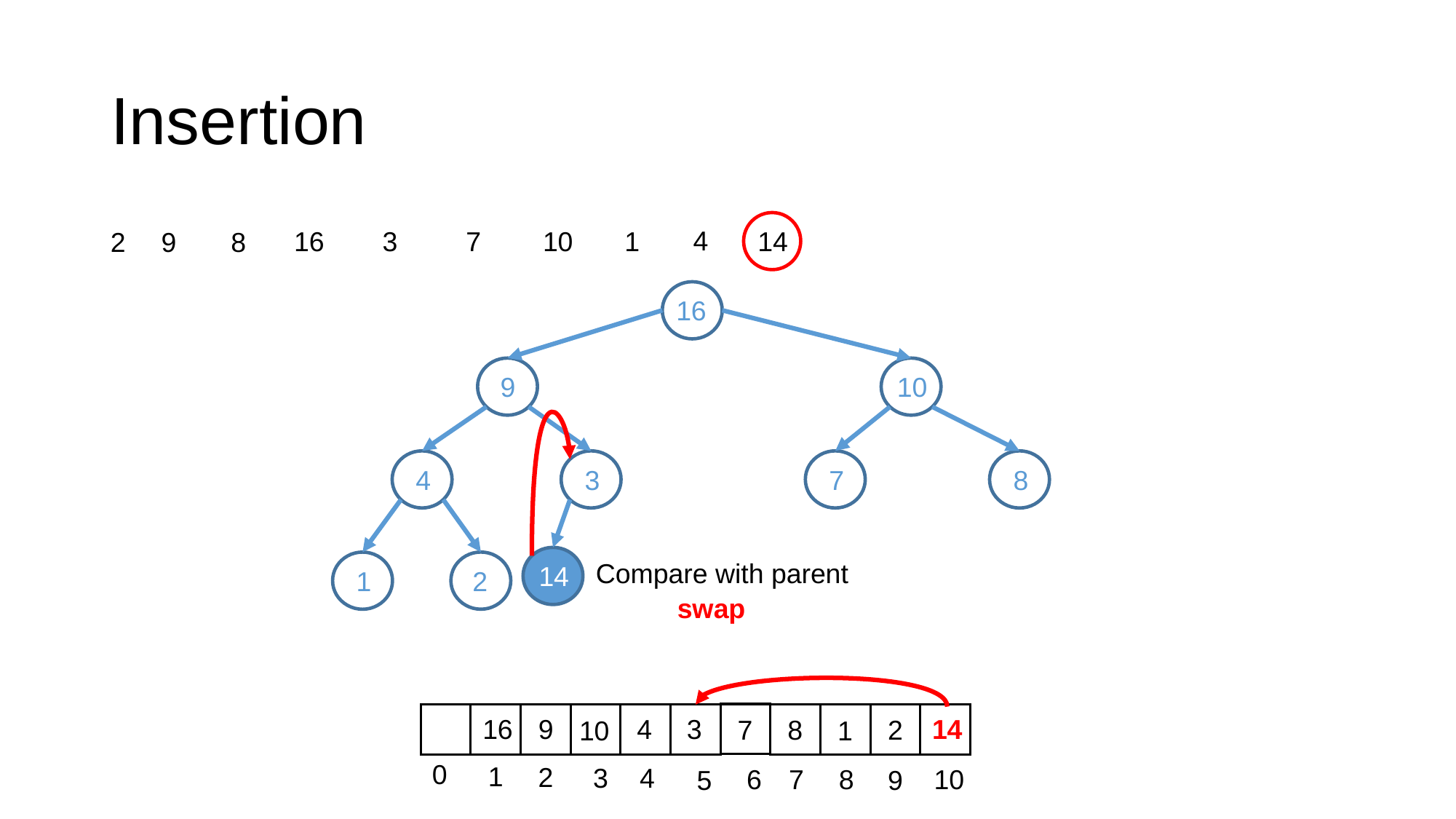

# Insertion

14
4
3
7
10
1
16
2
9
8

16

9

10

4

3

7

8

14
Compare with parent

2

1
swap

0
1
2
3
4
6
7
8
10
5
9
16
3
14
4
9
7
8
2
10
1